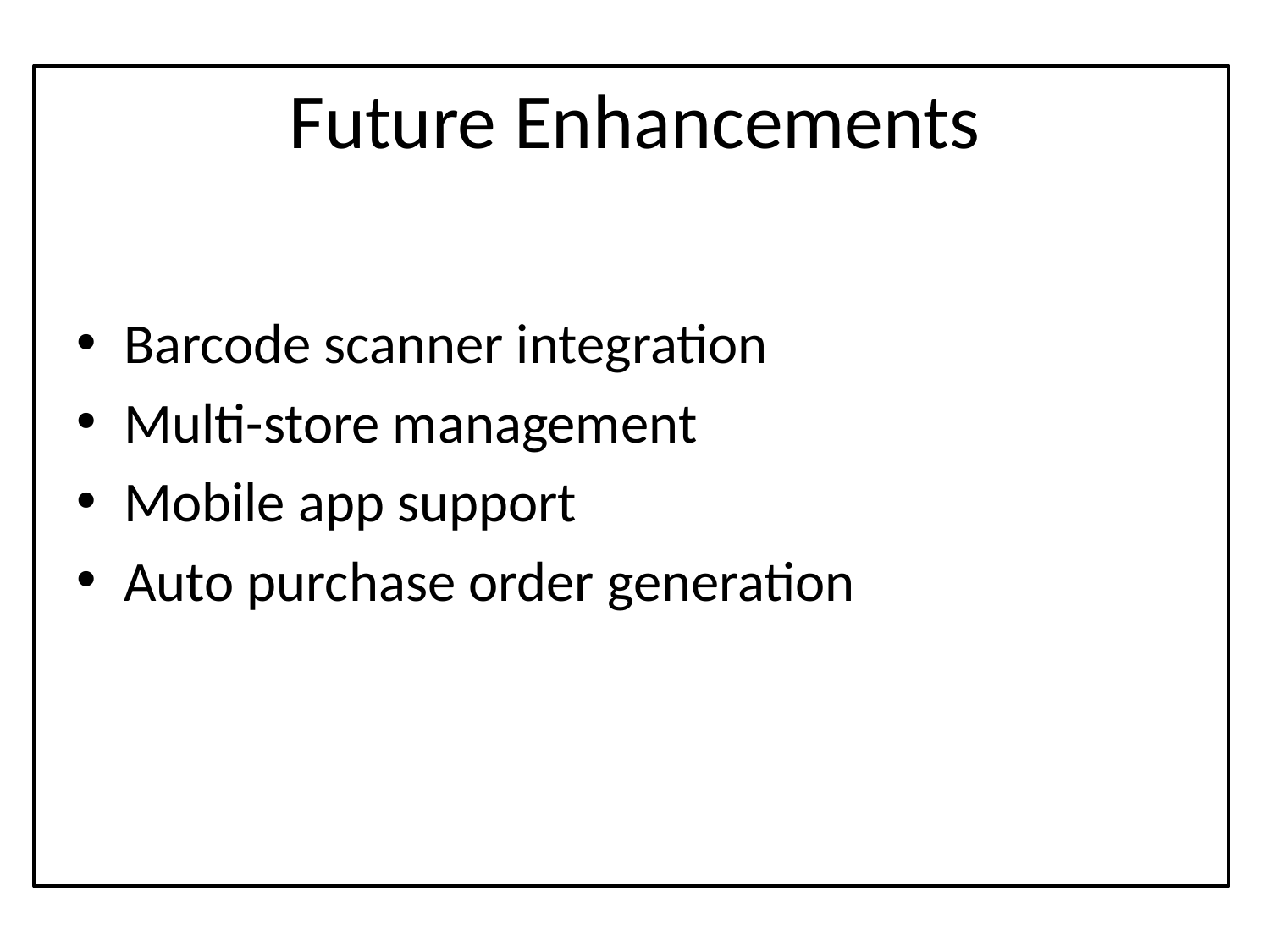

# Future Enhancements

Barcode scanner integration
Multi-store management
Mobile app support
Auto purchase order generation